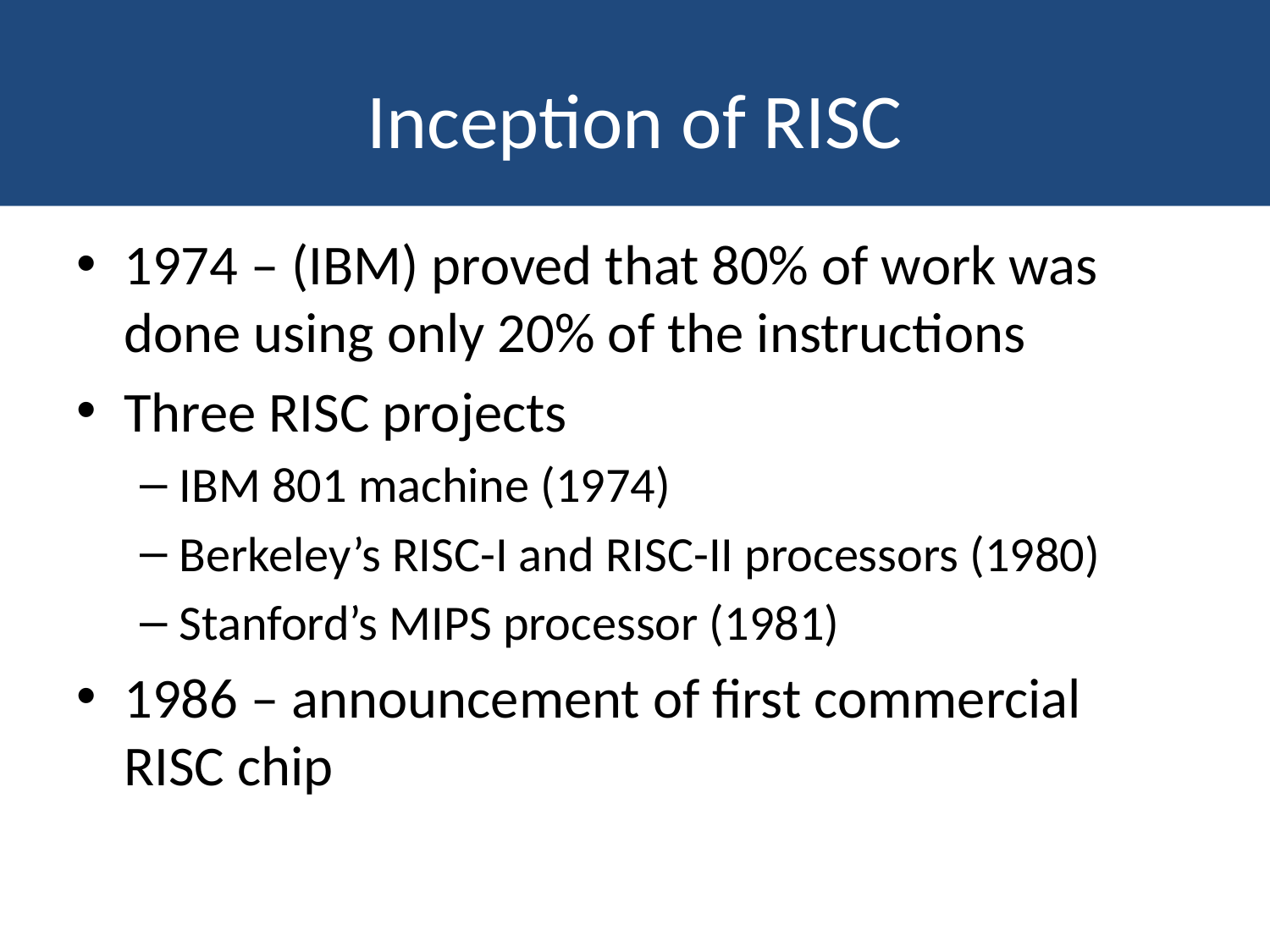

# Inception of RISC
1974 – (IBM) proved that 80% of work was done using only 20% of the instructions
Three RISC projects
IBM 801 machine (1974)
Berkeley’s RISC-I and RISC-II processors (1980)
Stanford’s MIPS processor (1981)
1986 – announcement of first commercial RISC chip